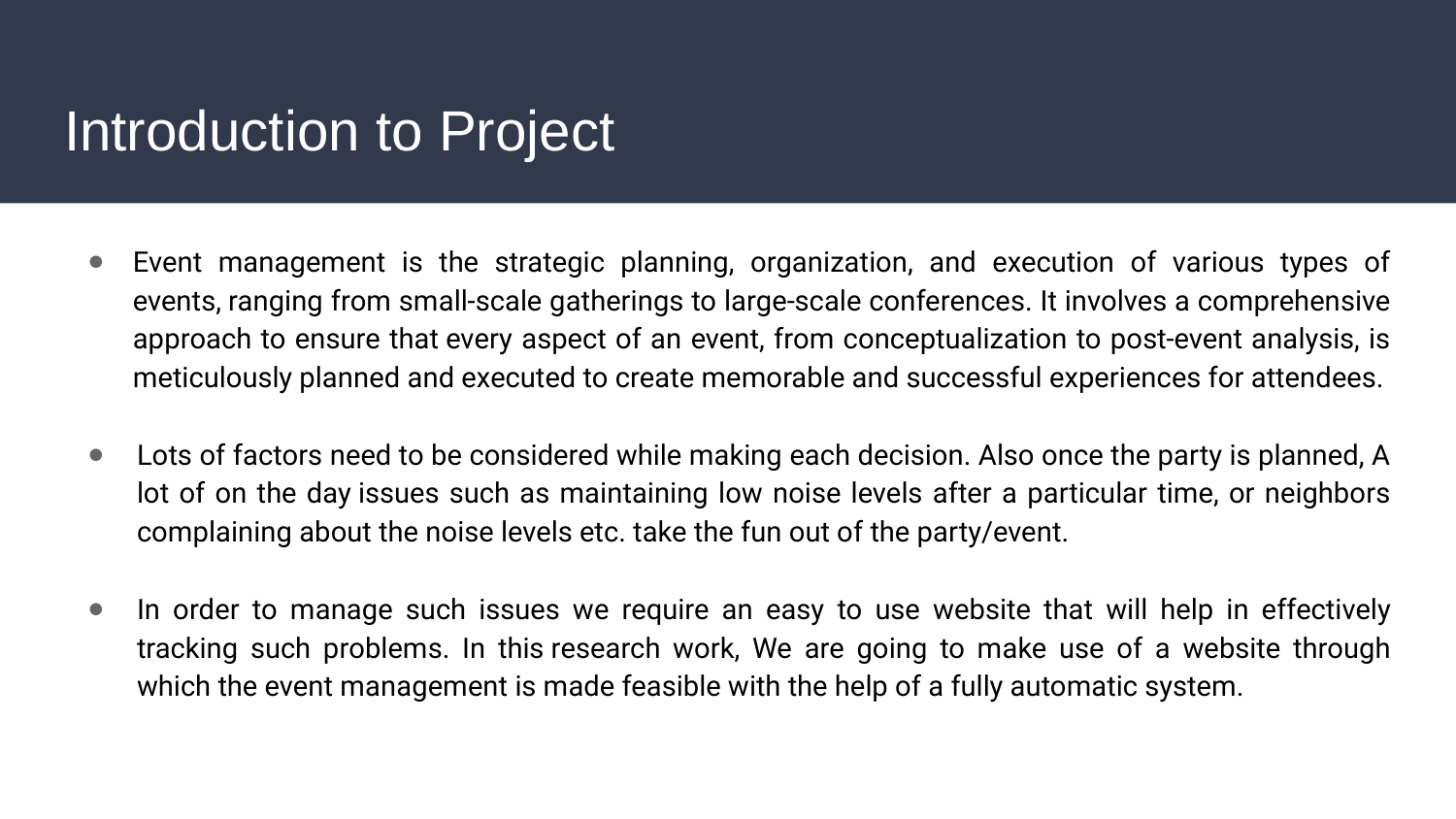

# Introduction to Project

Event management is the strategic planning, organization, and execution of various types of events, ranging from small-scale gatherings to large-scale conferences. It involves a comprehensive approach to ensure that every aspect of an event, from conceptualization to post-event analysis, is meticulously planned and executed to create memorable and successful experiences for attendees.

Lots of factors need to be considered while making each decision. Also once the party is planned, A lot of on the day issues such as maintaining low noise levels after a particular time, or neighbors complaining about the noise levels etc. take the fun out of the party/event.

In order to manage such issues we require an easy to use website that will help in effectively tracking such problems. In this research work, We are going to make use of a website through which the event management is made feasible with the help of a fully automatic system.